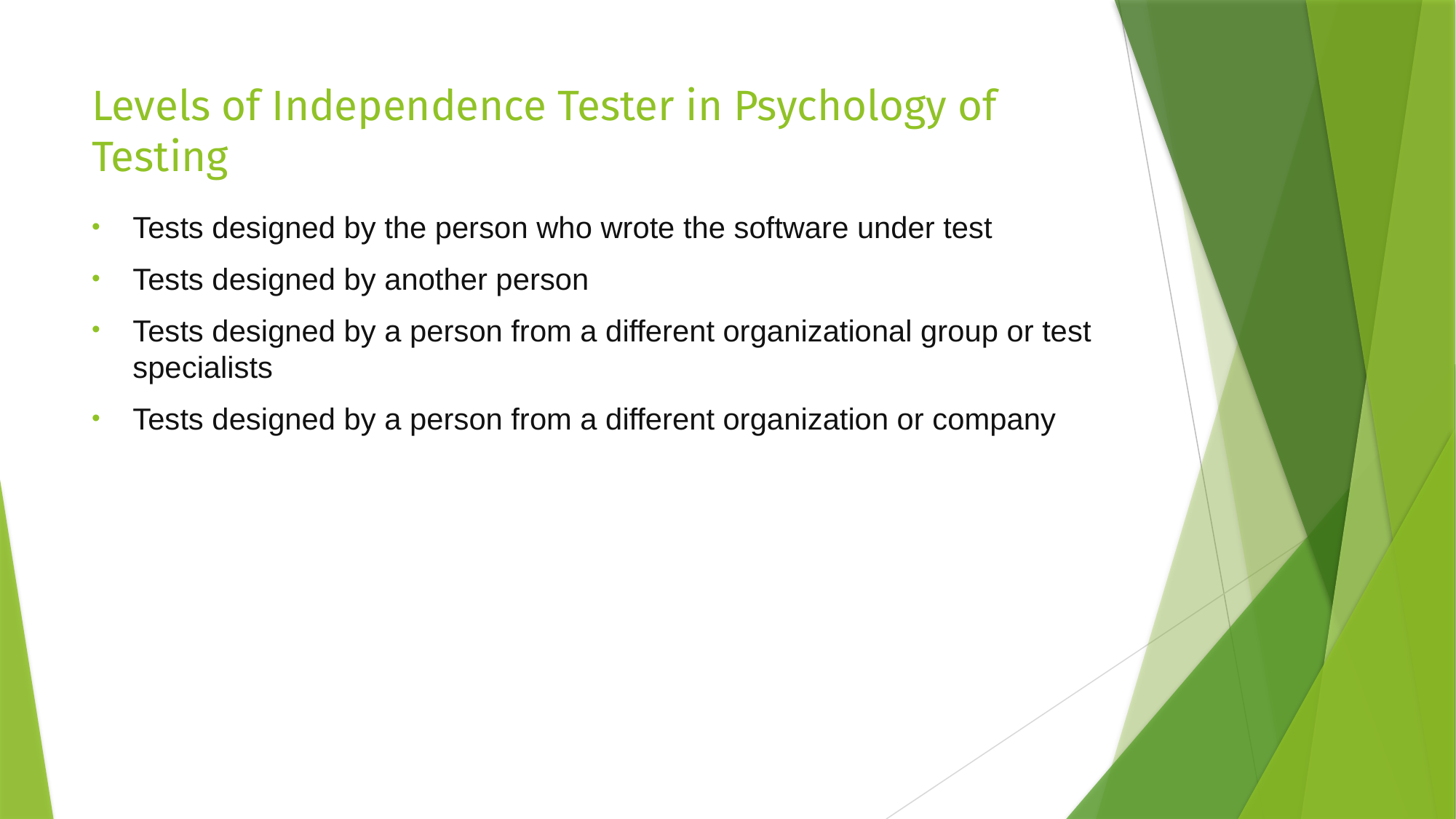

# Levels of Independence Tester in Psychology of Testing
Tests designed by the person who wrote the software under test
Tests designed by another person
Tests designed by a person from a different organizational group or test specialists
Tests designed by a person from a different organization or company